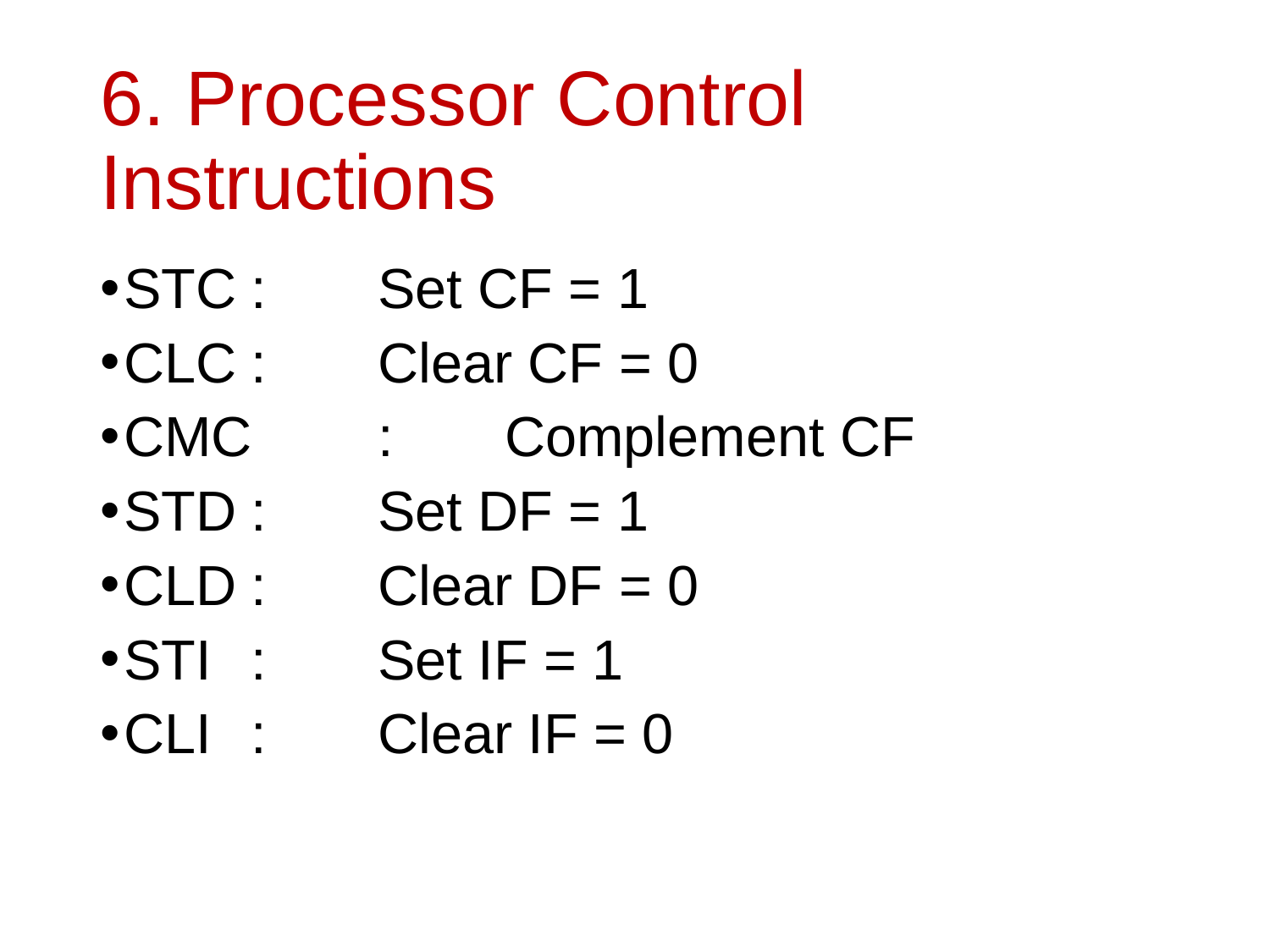

# 6. Processor Control Instructions
STC	: 	Set CF = 1
CLC	:	Clear CF = 0
CMC	:	Complement CF
STD	:	Set DF = 1
CLD	:	Clear DF = 0
STI	:	Set IF = 1
CLI	:	Clear IF = 0